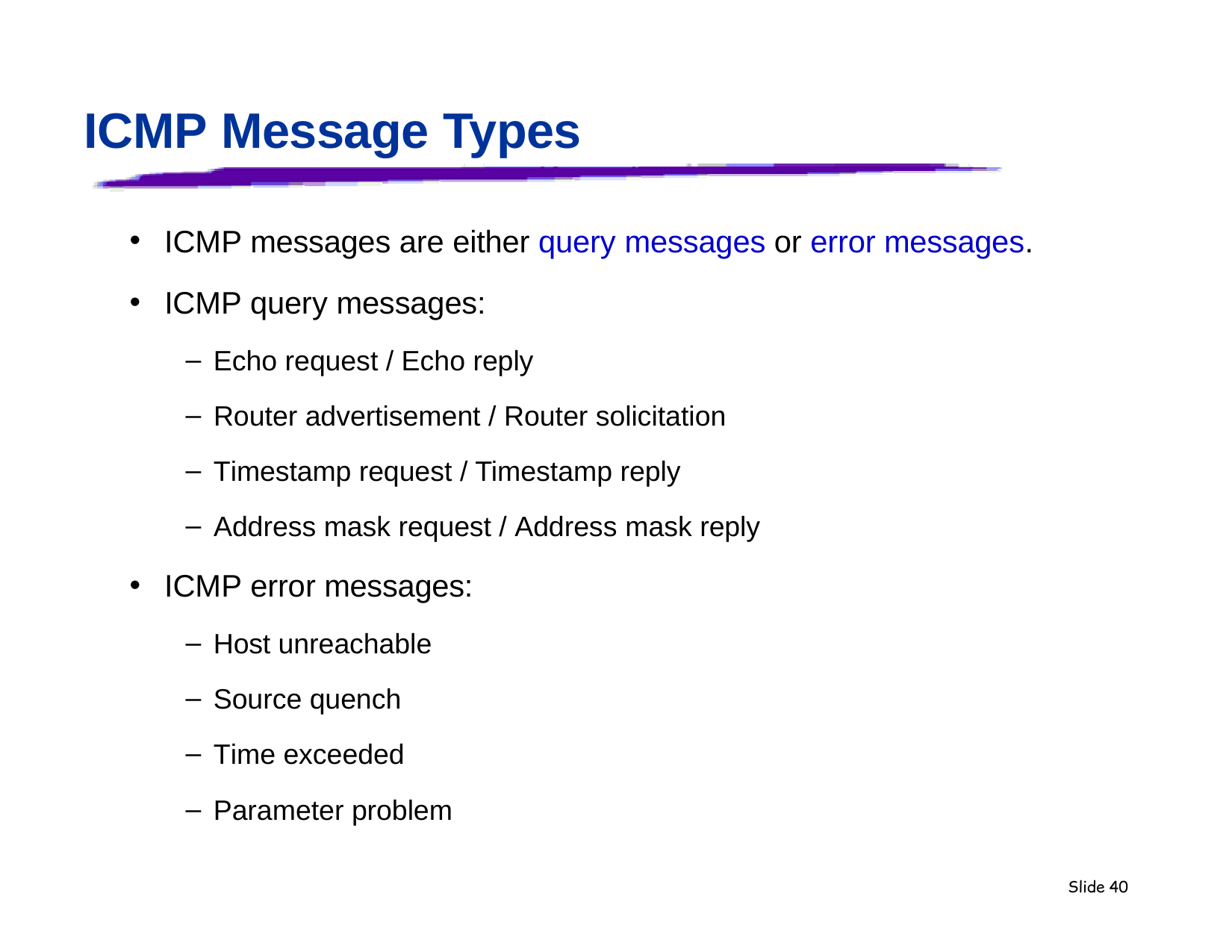

# ICMP Message Types

ICMP messages are either query messages or error messages.
ICMP query messages:
Echo request / Echo reply
Router advertisement / Router solicitation
Timestamp request / Timestamp reply
Address mask request / Address mask reply
ICMP error messages:
Host unreachable
Source quench
Time exceeded
Parameter problem

Slide 40